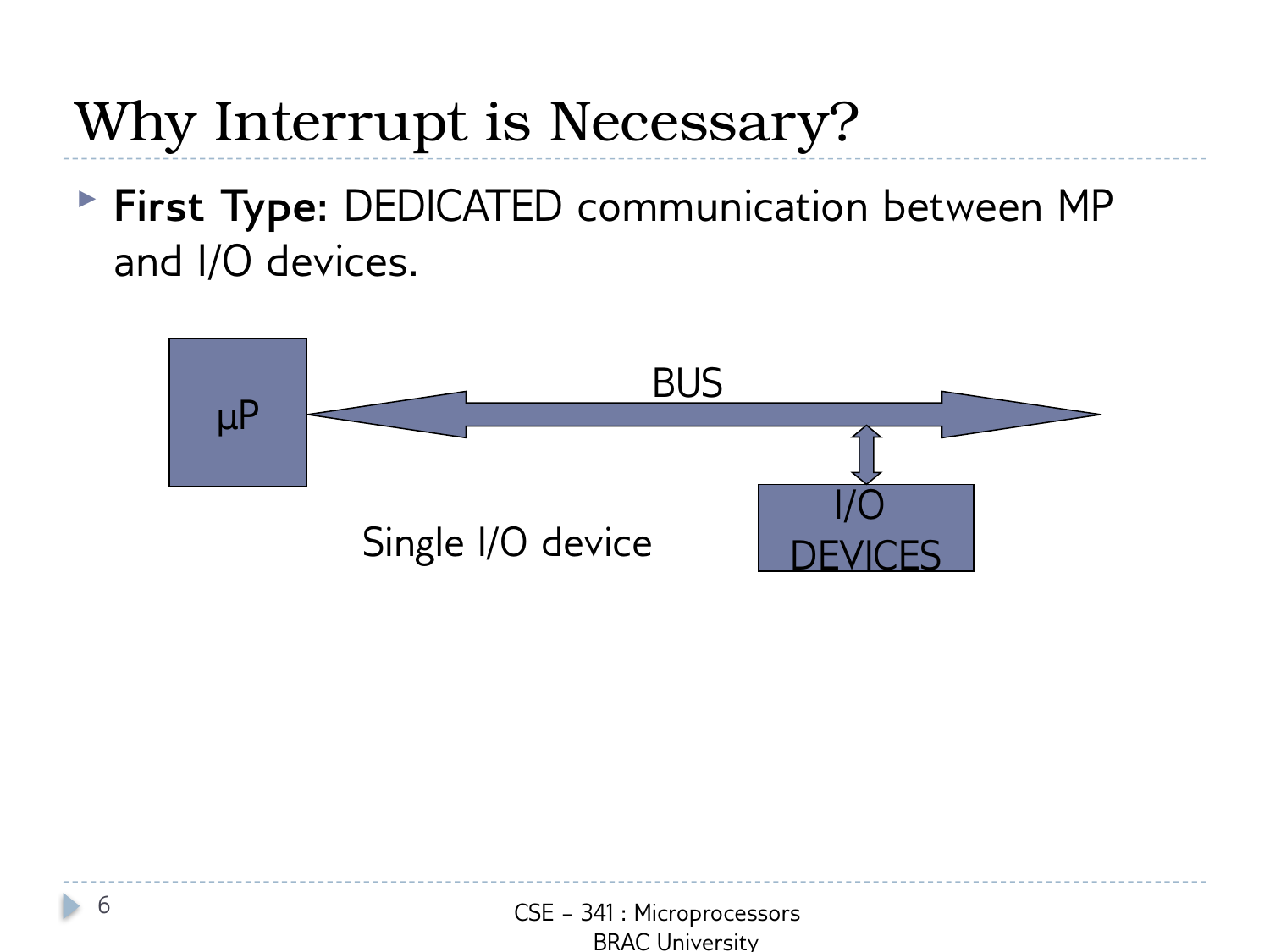

# Why Interrupt is Necessary?
First Type: DEDICATED communication between MP and I/O devices.

µP
BUS

I/O
DEVICES
Single I/O device
6
CSE – 341 : Microprocessors
    BRAC University